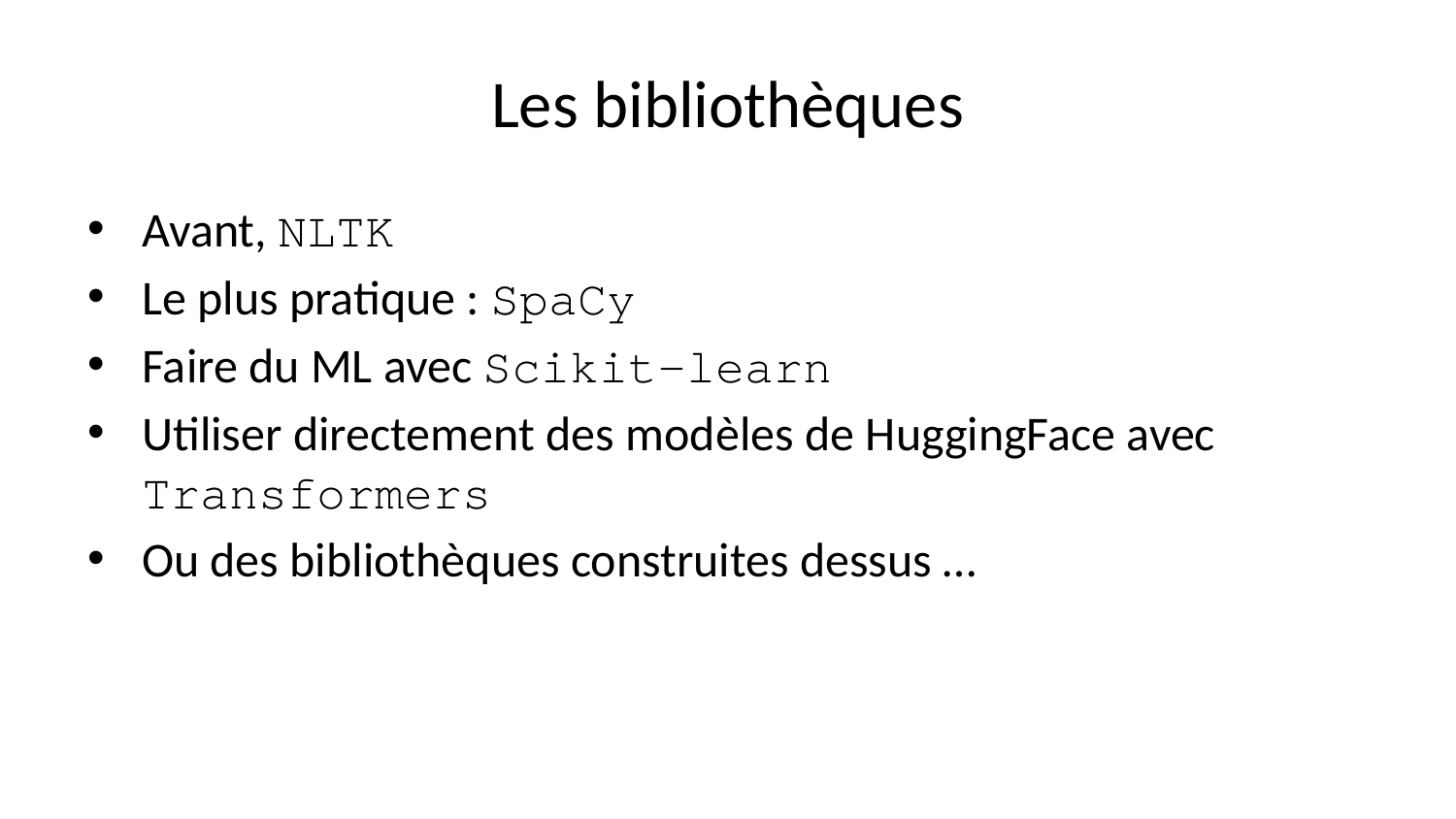

# Les bibliothèques
Avant, NLTK
Le plus pratique : SpaCy
Faire du ML avec Scikit-learn
Utiliser directement des modèles de HuggingFace avec Transformers
Ou des bibliothèques construites dessus …